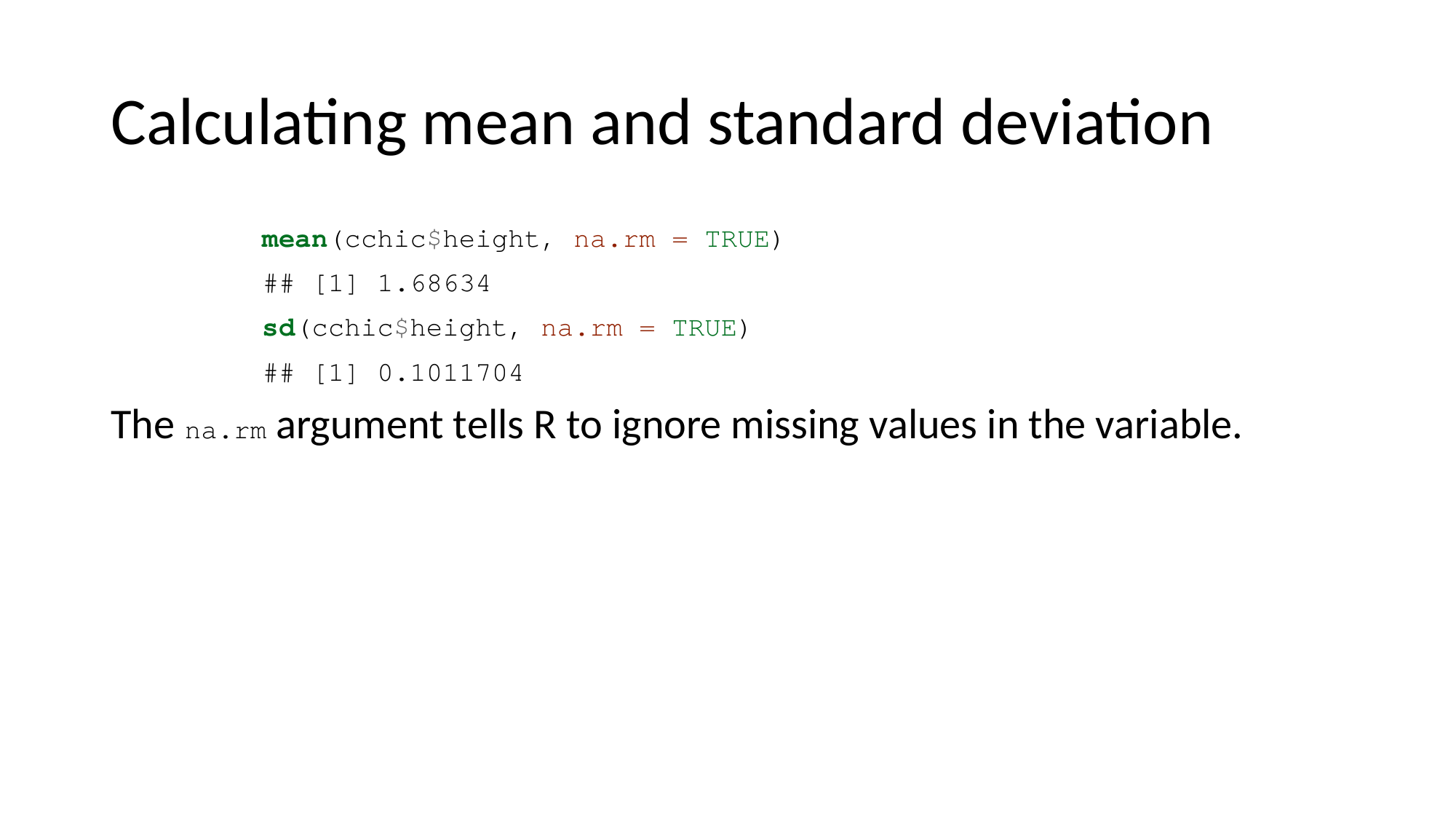

# Calculating mean and standard deviation
mean(cchic$height, na.rm = TRUE)
## [1] 1.68634
sd(cchic$height, na.rm = TRUE)
## [1] 0.1011704
The na.rm argument tells R to ignore missing values in the variable.